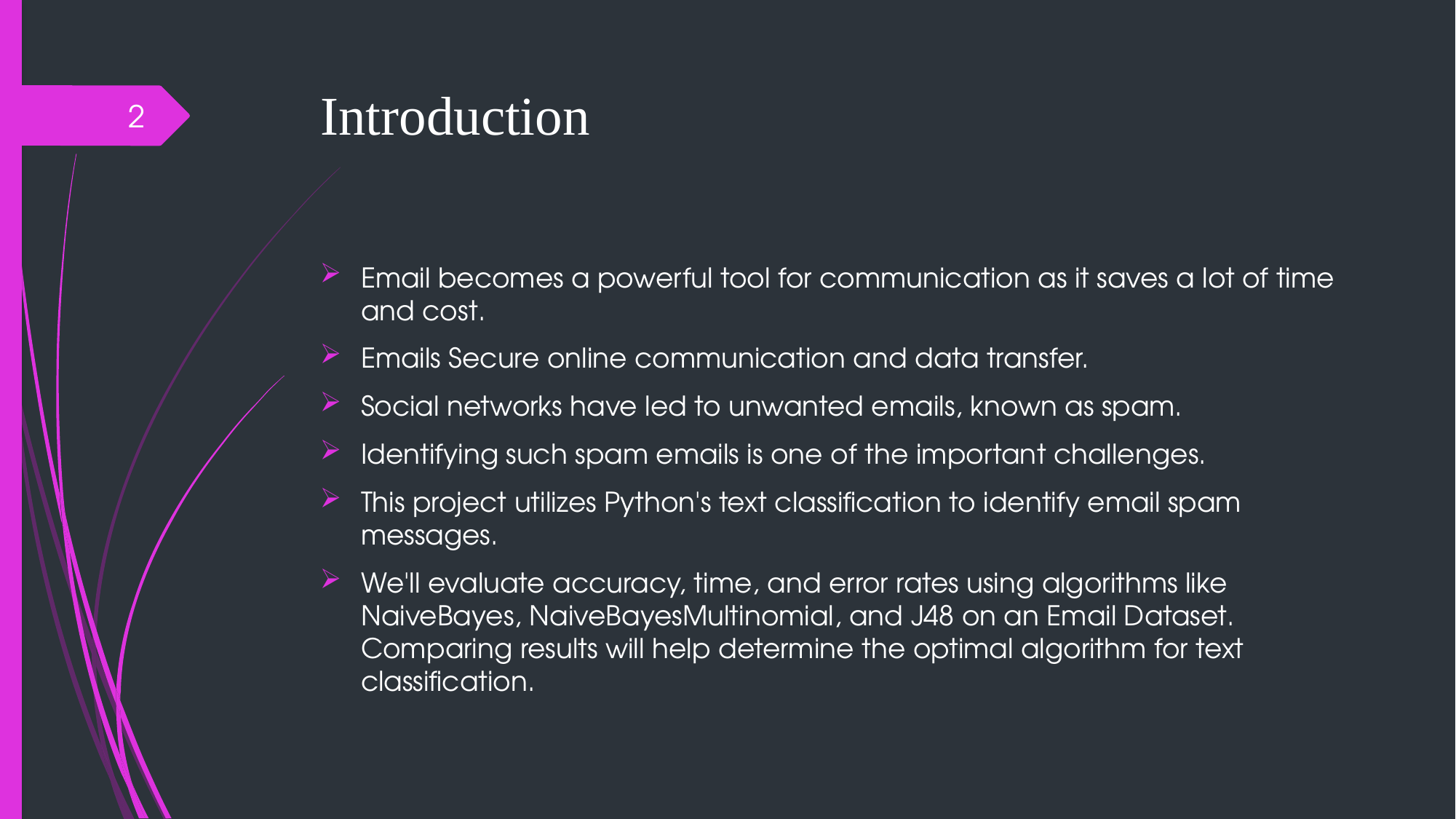

# Introduction
2
Email becomes a powerful tool for communication as it saves a lot of time and cost.
Emails Secure online communication and data transfer.
Social networks have led to unwanted emails, known as spam.
Identifying such spam emails is one of the important challenges.
This project utilizes Python's text classification to identify email spam messages.
We'll evaluate accuracy, time, and error rates using algorithms like NaiveBayes, NaiveBayesMultinomial, and J48 on an Email Dataset. Comparing results will help determine the optimal algorithm for text classification.